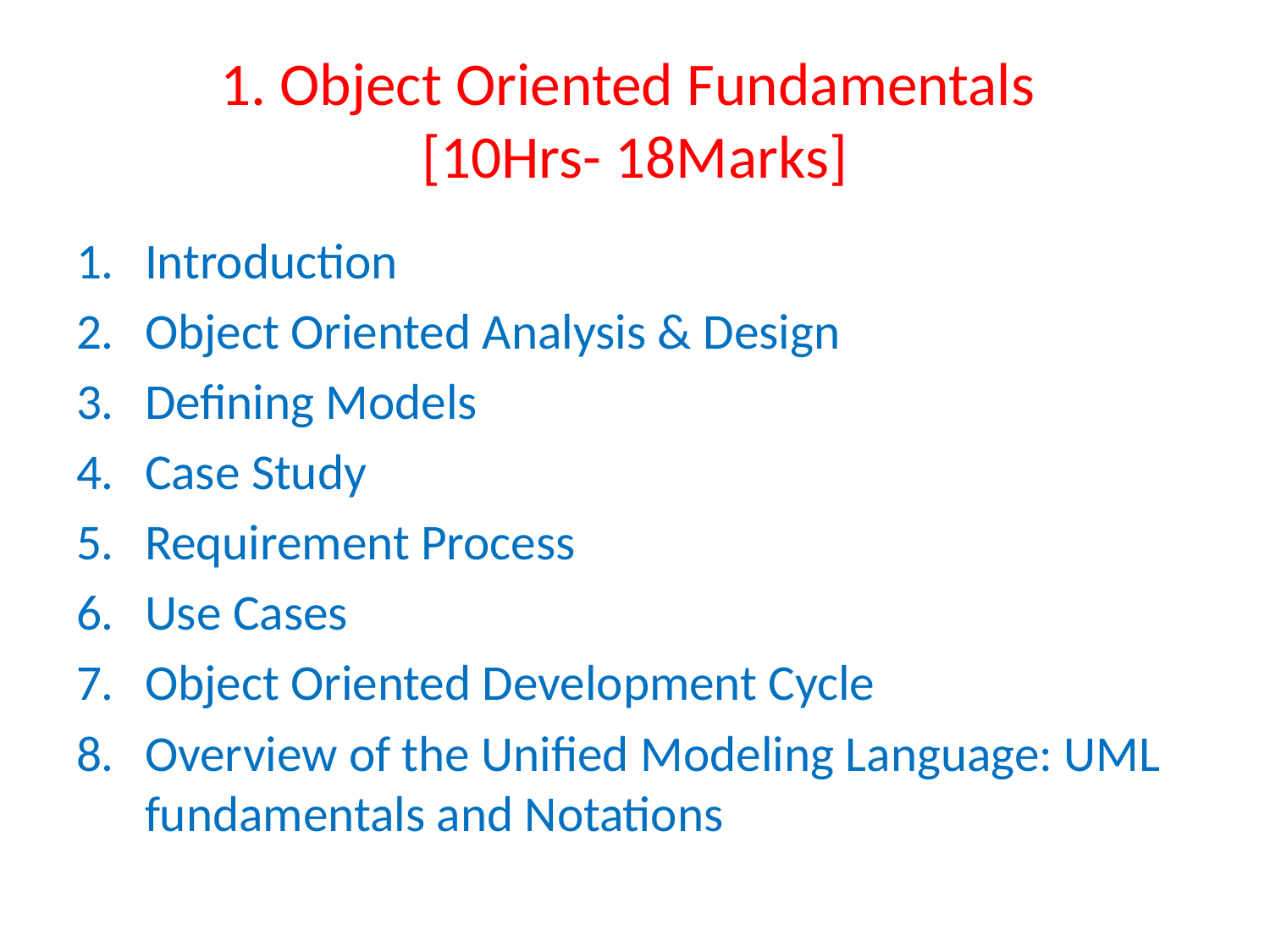

# 1. Object Oriented Fundamentals [10Hrs- 18Marks]
Introduction
Object Oriented Analysis & Design
Defining Models
Case Study
Requirement Process
Use Cases
Object Oriented Development Cycle
Overview of the Unified Modeling Language: UML fundamentals and Notations